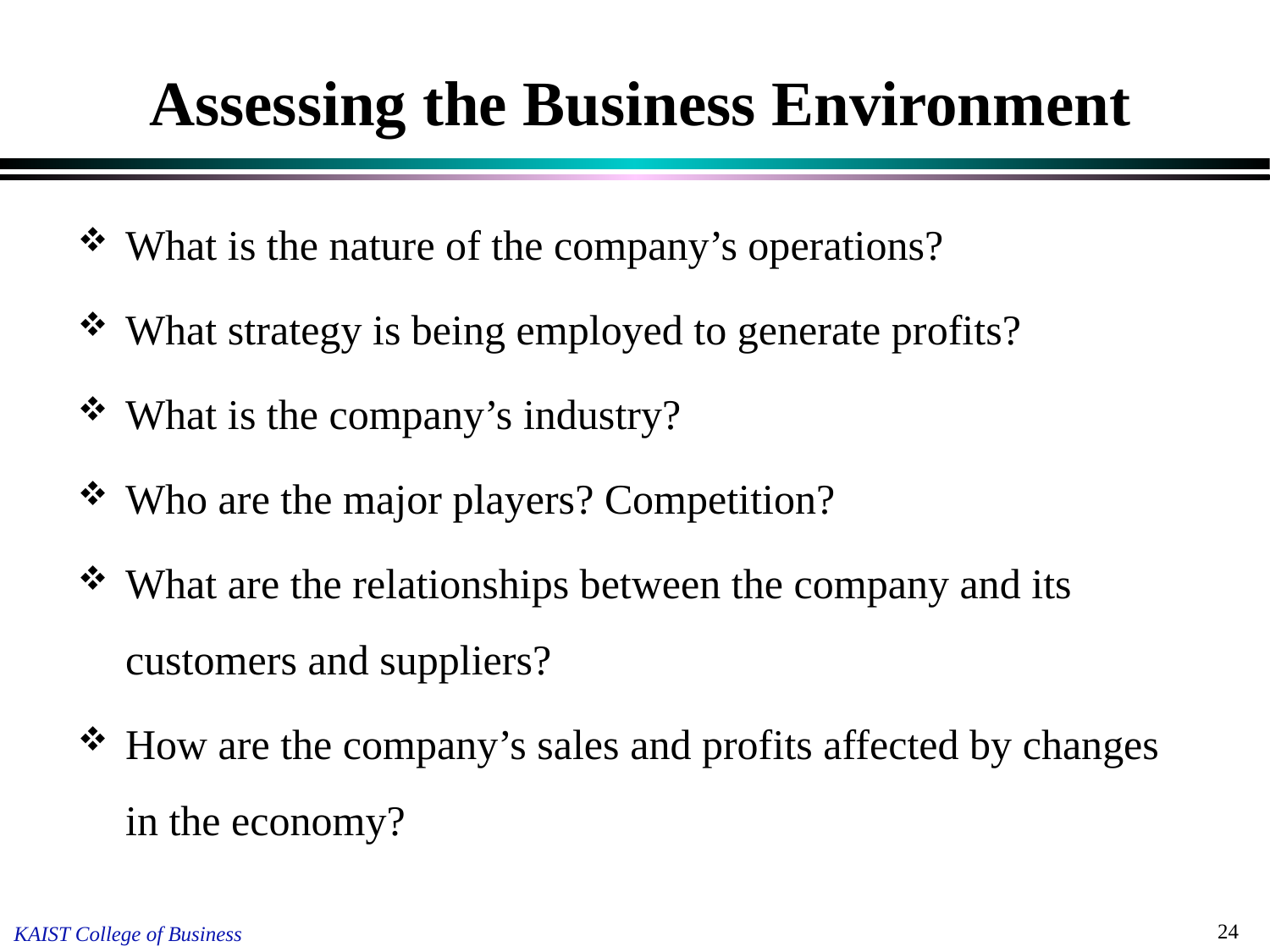

# Assessing the Business Environment
What is the nature of the company’s operations?
What strategy is being employed to generate profits?
What is the company’s industry?
Who are the major players? Competition?
What are the relationships between the company and its customers and suppliers?
How are the company’s sales and profits affected by changes in the economy?